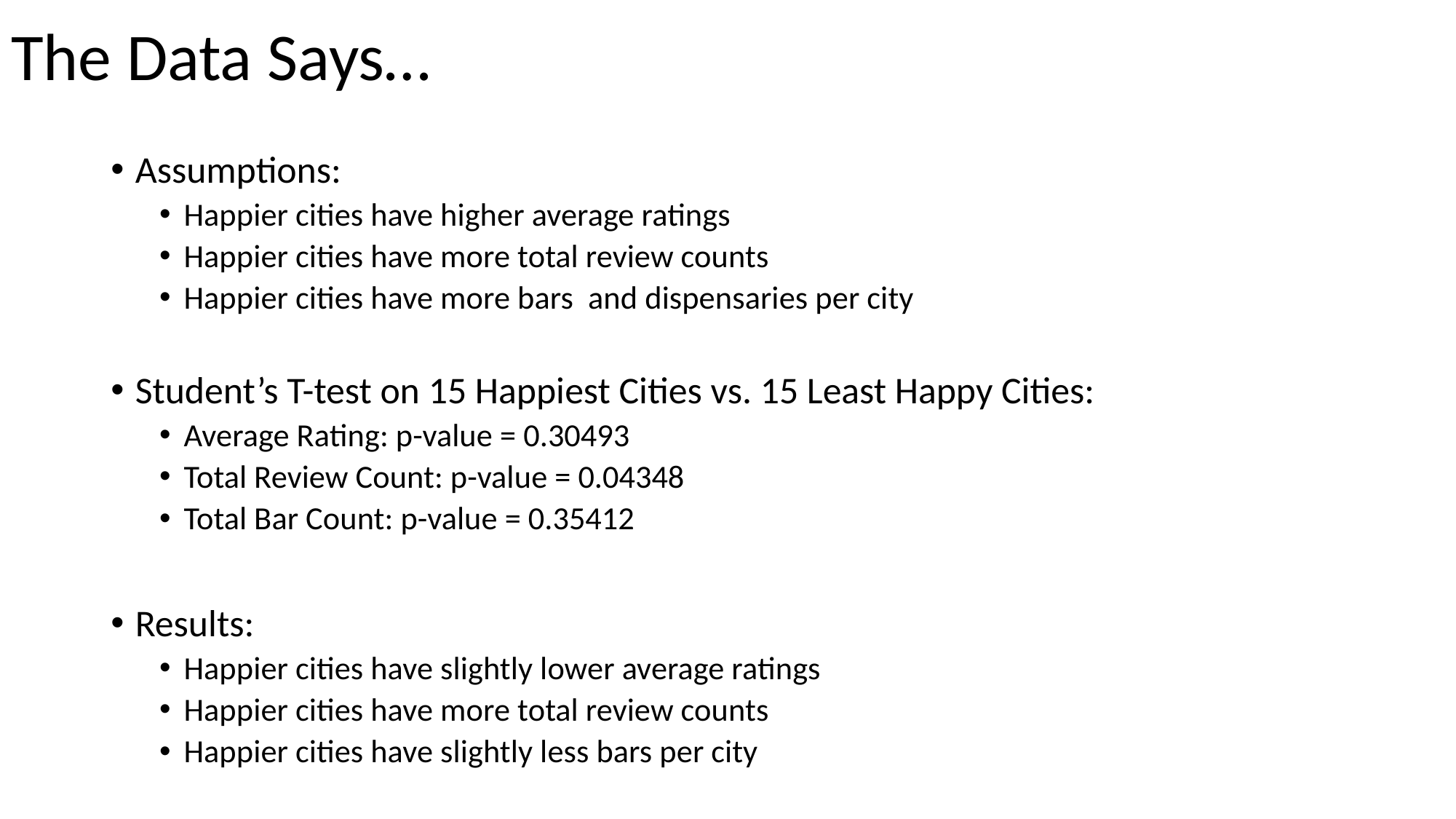

# The Data Says…
Assumptions:
Happier cities have higher average ratings
Happier cities have more total review counts
Happier cities have more bars  and dispensaries per city

Student’s T-test on 15 Happiest Cities vs. 15 Least Happy Cities:
Average Rating: p-value = 0.30493
Total Review Count: p-value = 0.04348
Total Bar Count: p-value = 0.35412

Results:
Happier cities have slightly lower average ratings
Happier cities have more total review counts
Happier cities have slightly less bars per city